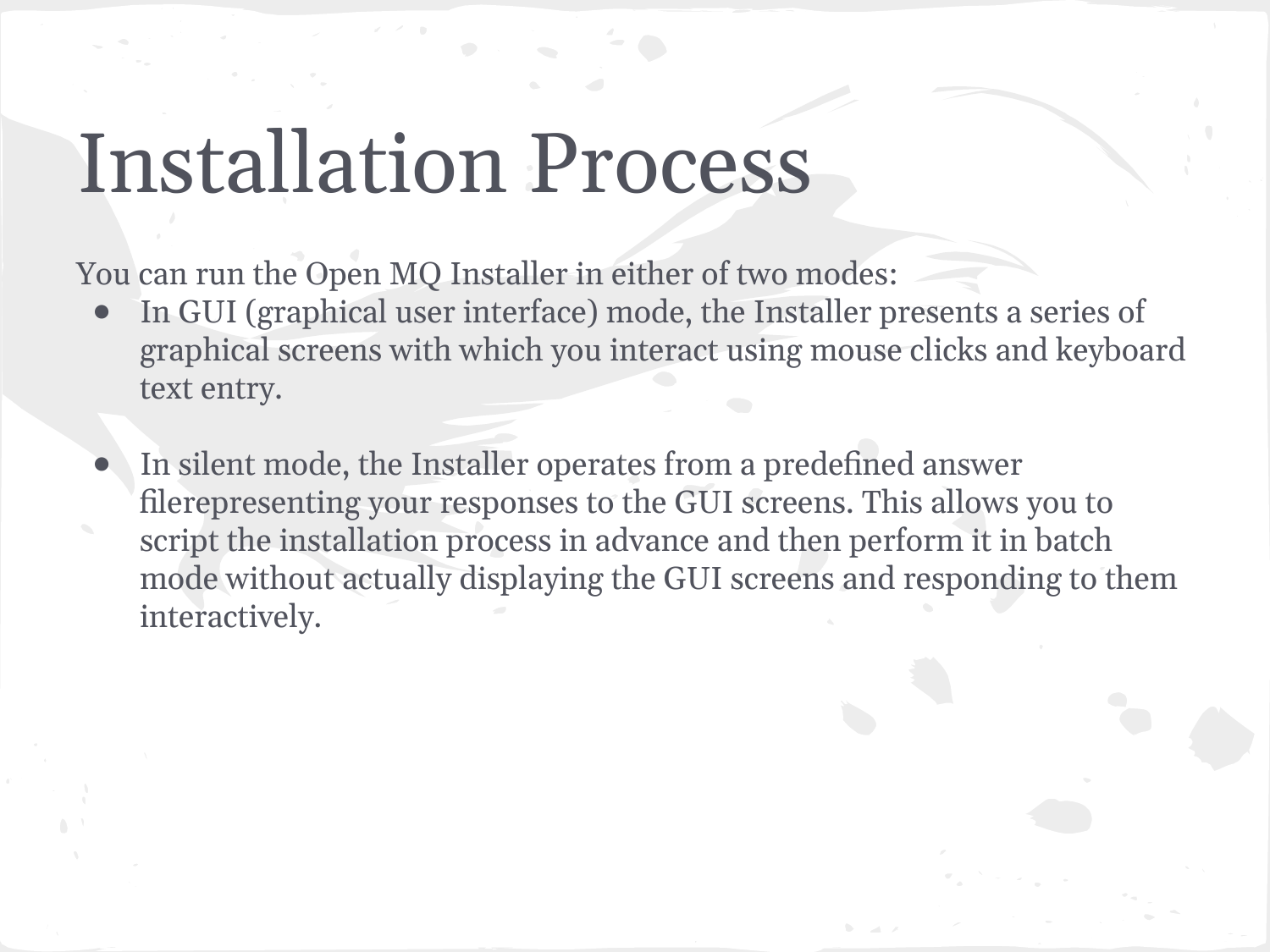

# Installation Process
You can run the Open MQ Installer in either of two modes:
In GUI (graphical user interface) mode, the Installer presents a series of graphical screens with which you interact using mouse clicks and keyboard text entry.

In silent mode, the Installer operates from a predefined answer filerepresenting your responses to the GUI screens. This allows you to script the installation process in advance and then perform it in batch mode without actually displaying the GUI screens and responding to them interactively.